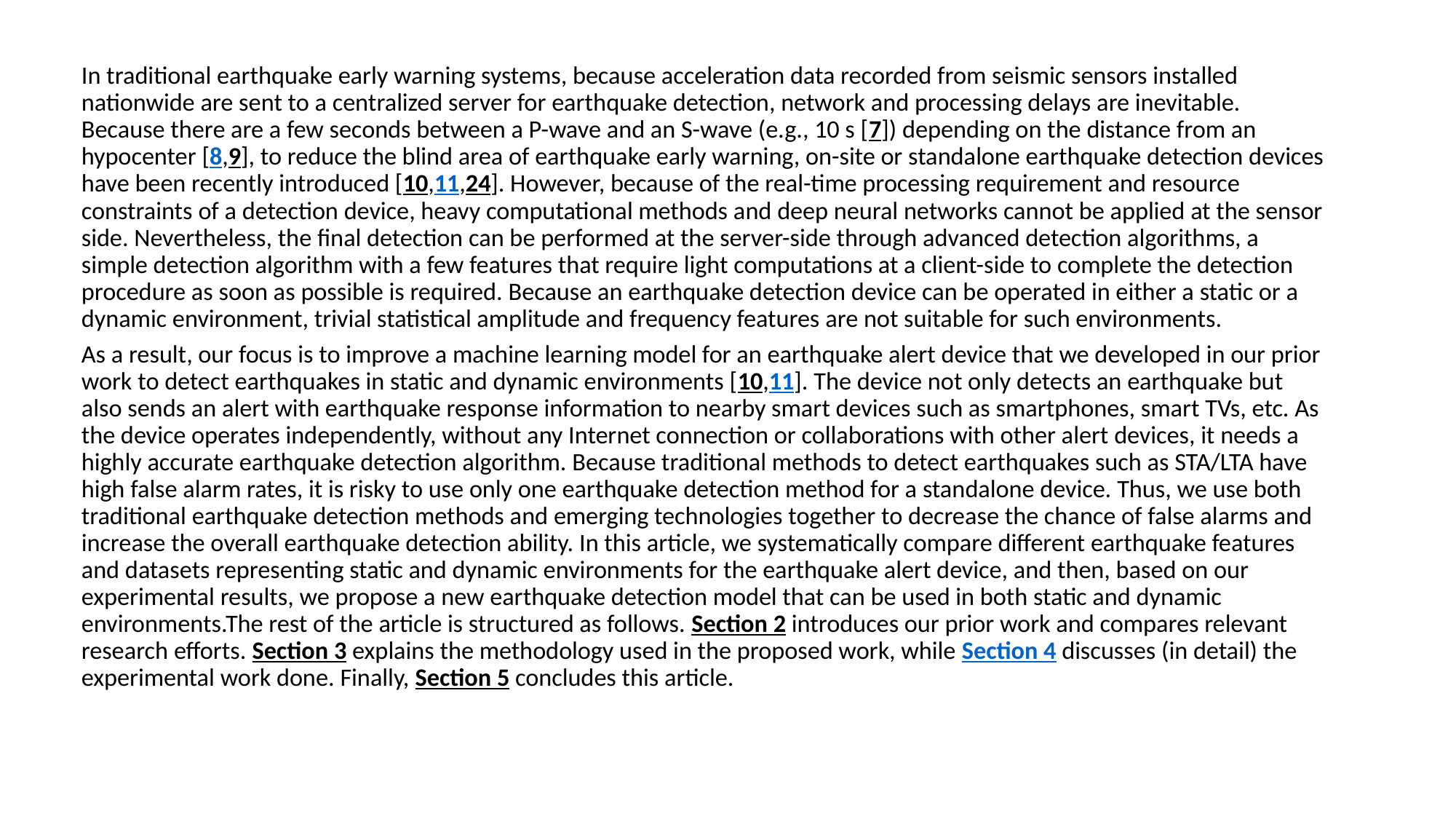

In traditional earthquake early warning systems, because acceleration data recorded from seismic sensors installed nationwide are sent to a centralized server for earthquake detection, network and processing delays are inevitable. Because there are a few seconds between a P-wave and an S-wave (e.g., 10 s [7]) depending on the distance from an hypocenter [8,9], to reduce the blind area of earthquake early warning, on-site or standalone earthquake detection devices have been recently introduced [10,11,24]. However, because of the real-time processing requirement and resource constraints of a detection device, heavy computational methods and deep neural networks cannot be applied at the sensor side. Nevertheless, the final detection can be performed at the server-side through advanced detection algorithms, a simple detection algorithm with a few features that require light computations at a client-side to complete the detection procedure as soon as possible is required. Because an earthquake detection device can be operated in either a static or a dynamic environment, trivial statistical amplitude and frequency features are not suitable for such environments.
As a result, our focus is to improve a machine learning model for an earthquake alert device that we developed in our prior work to detect earthquakes in static and dynamic environments [10,11]. The device not only detects an earthquake but also sends an alert with earthquake response information to nearby smart devices such as smartphones, smart TVs, etc. As the device operates independently, without any Internet connection or collaborations with other alert devices, it needs a highly accurate earthquake detection algorithm. Because traditional methods to detect earthquakes such as STA/LTA have high false alarm rates, it is risky to use only one earthquake detection method for a standalone device. Thus, we use both traditional earthquake detection methods and emerging technologies together to decrease the chance of false alarms and increase the overall earthquake detection ability. In this article, we systematically compare different earthquake features and datasets representing static and dynamic environments for the earthquake alert device, and then, based on our experimental results, we propose a new earthquake detection model that can be used in both static and dynamic environments.The rest of the article is structured as follows. Section 2 introduces our prior work and compares relevant research efforts. Section 3 explains the methodology used in the proposed work, while Section 4 discusses (in detail) the experimental work done. Finally, Section 5 concludes this article.